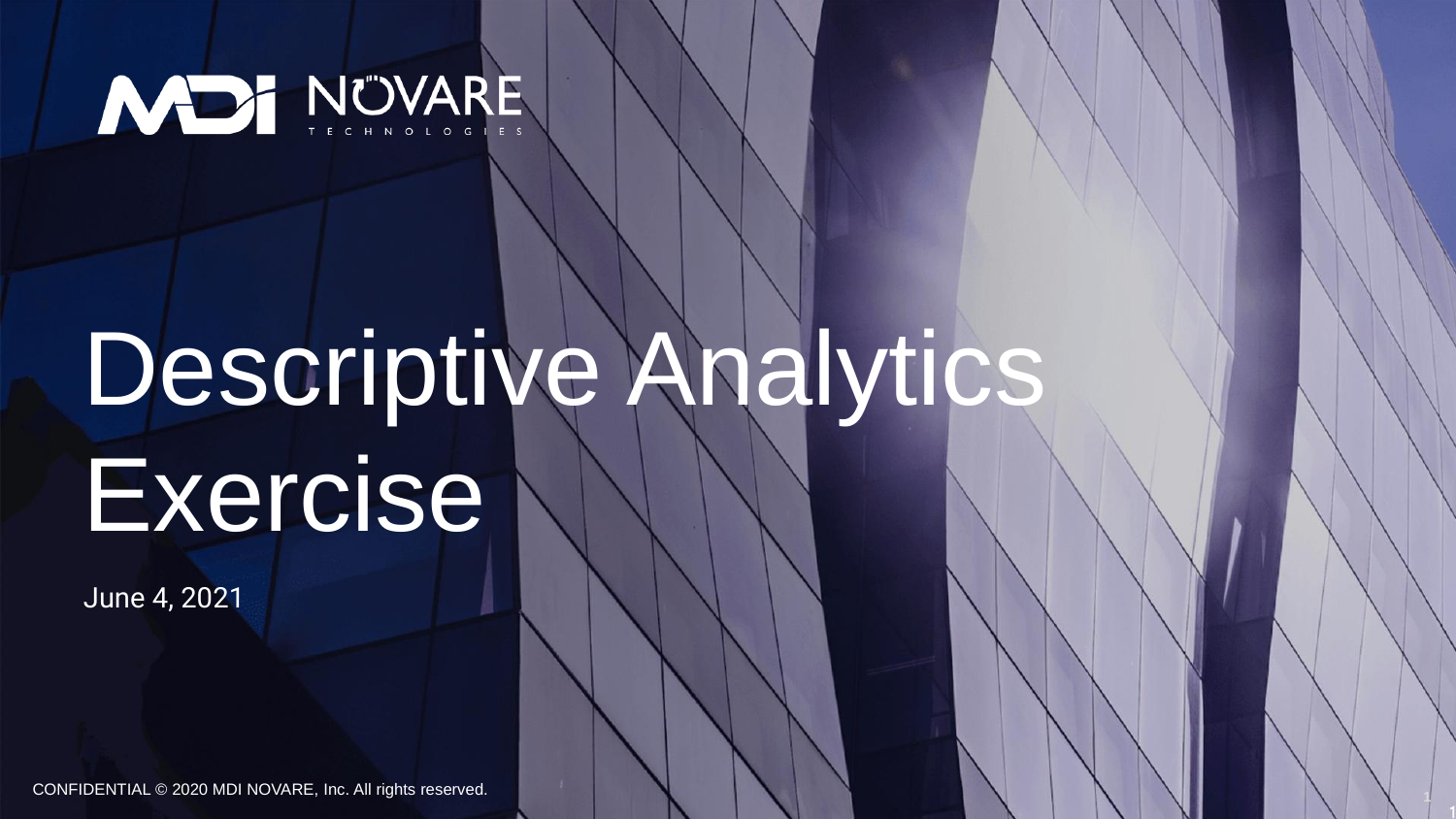

# Descriptive Analytics Exercise
June 4, 2021